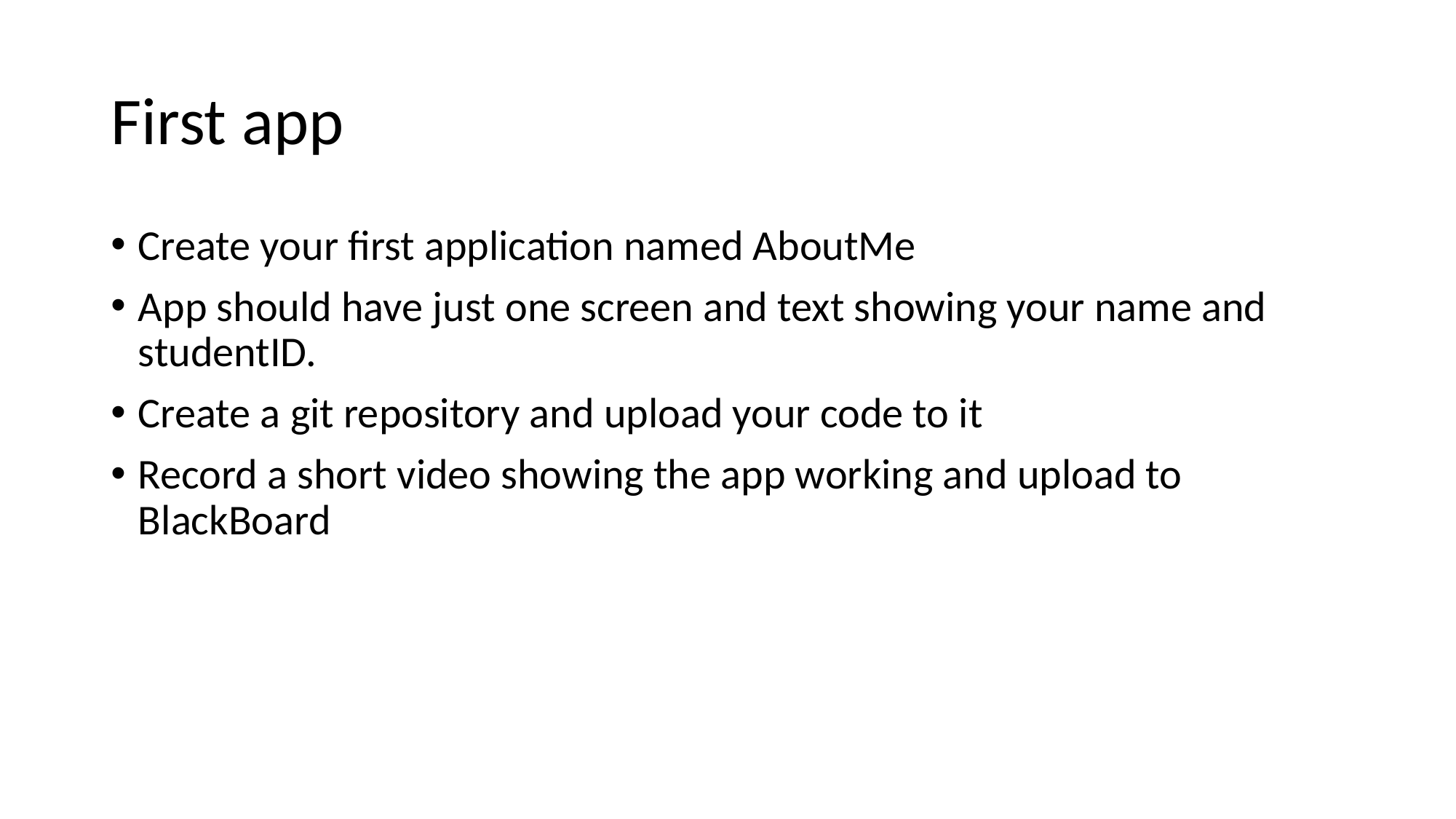

# First app
Create your first application named AboutMe
App should have just one screen and text showing your name and studentID.
Create a git repository and upload your code to it
Record a short video showing the app working and upload to BlackBoard